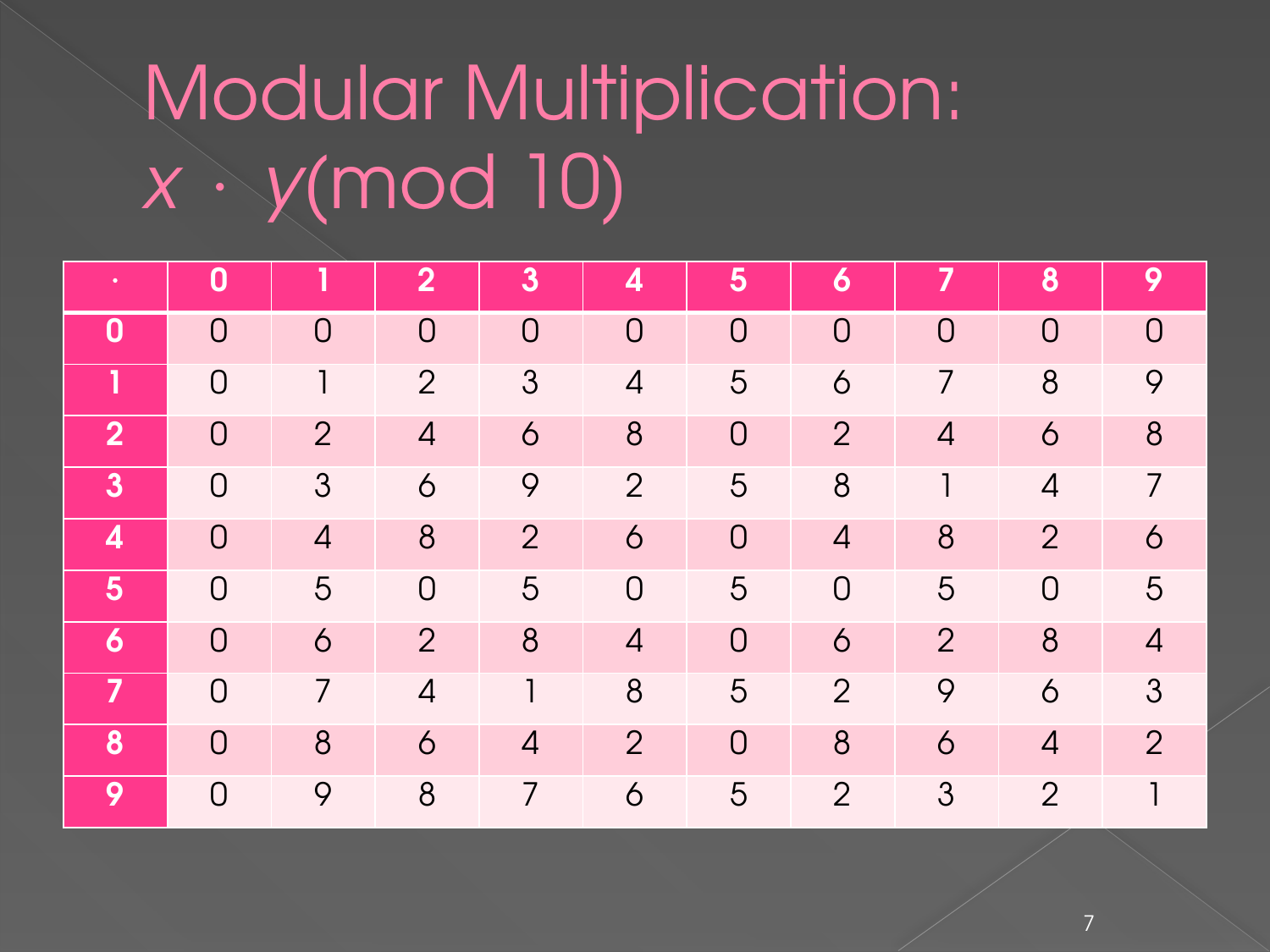

# Modular Multiplication: x ⋅ y(mod 10)
| ⋅ | 0 | 1 | 2 | 3 | 4 | 5 | 6 | 7 | 8 | 9 |
| --- | --- | --- | --- | --- | --- | --- | --- | --- | --- | --- |
| 0 | 0 | 0 | 0 | 0 | 0 | 0 | 0 | 0 | 0 | 0 |
| 1 | 0 | 1 | 2 | 3 | 4 | 5 | 6 | 7 | 8 | 9 |
| 2 | 0 | 2 | 4 | 6 | 8 | 0 | 2 | 4 | 6 | 8 |
| 3 | 0 | 3 | 6 | 9 | 2 | 5 | 8 | 1 | 4 | 7 |
| 4 | 0 | 4 | 8 | 2 | 6 | 0 | 4 | 8 | 2 | 6 |
| 5 | 0 | 5 | 0 | 5 | 0 | 5 | 0 | 5 | 0 | 5 |
| 6 | 0 | 6 | 2 | 8 | 4 | 0 | 6 | 2 | 8 | 4 |
| 7 | 0 | 7 | 4 | 1 | 8 | 5 | 2 | 9 | 6 | 3 |
| 8 | 0 | 8 | 6 | 4 | 2 | 0 | 8 | 6 | 4 | 2 |
| 9 | 0 | 9 | 8 | 7 | 6 | 5 | 2 | 3 | 2 | 1 |
7